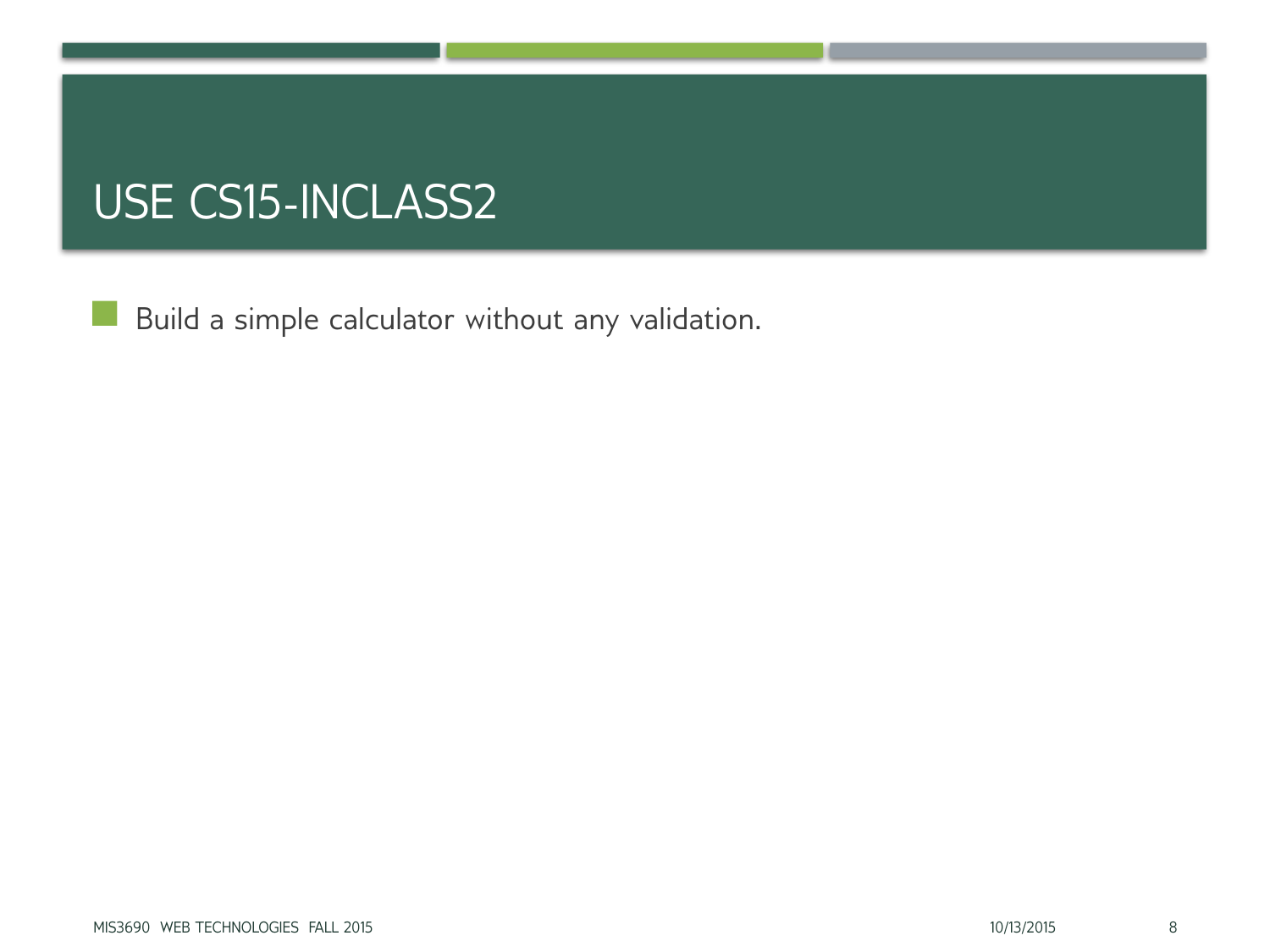

# Use CS15-InClass2
Build a simple calculator without any validation.
MIS3690  Web Technologies  Fall 2015
10/13/2015
8